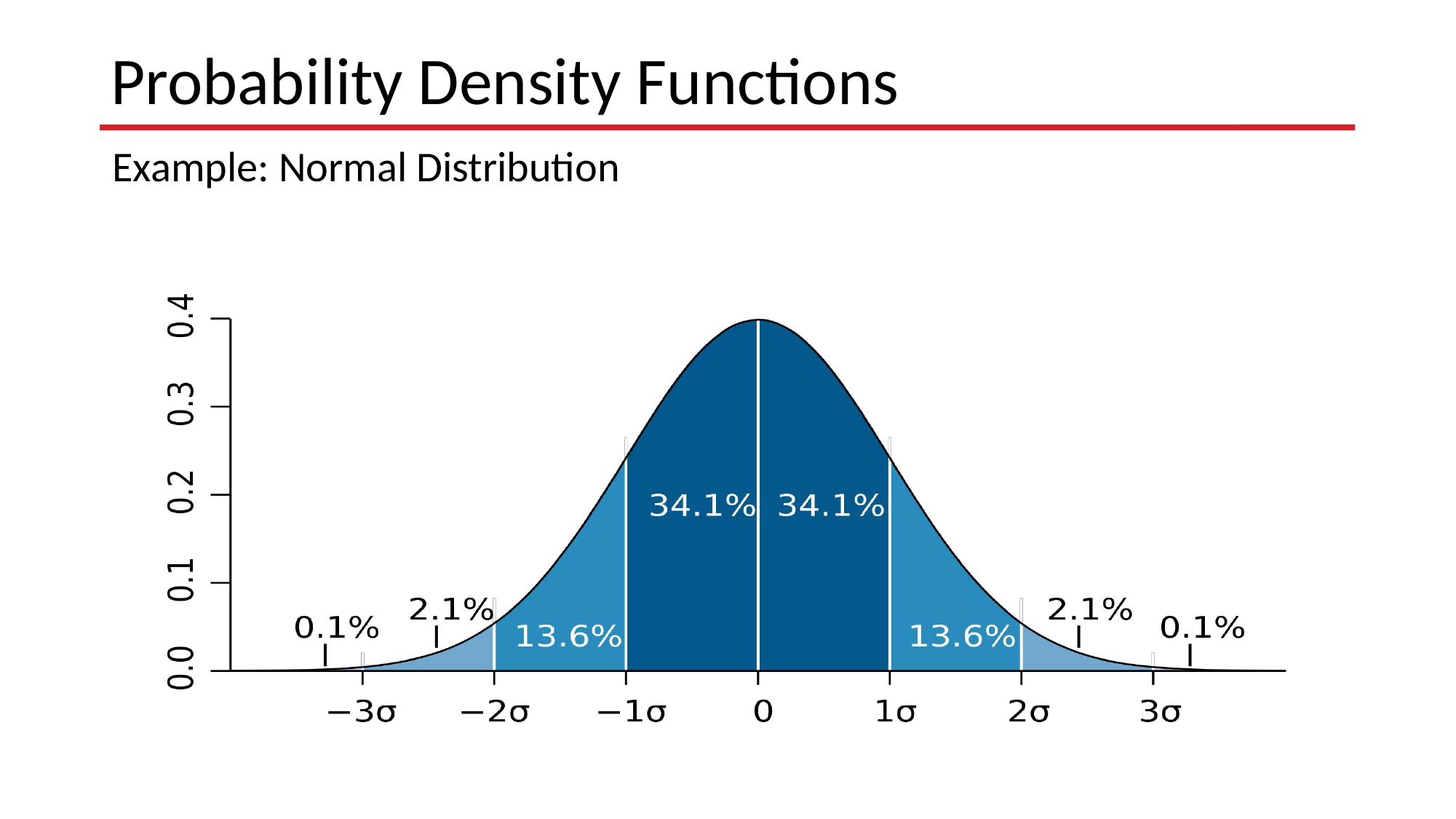

# Probability Density Functions

Example: Normal Distribution